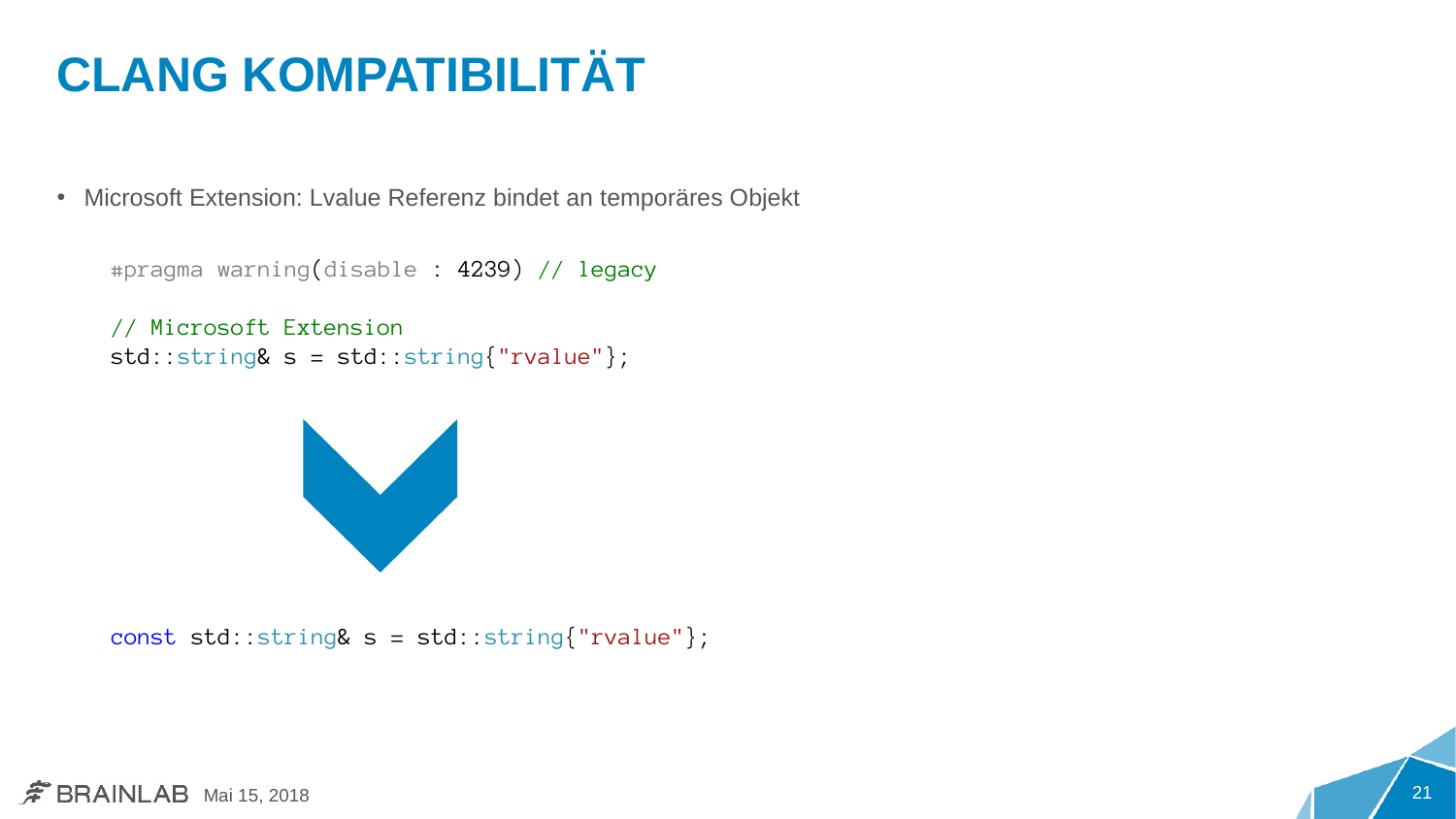

# Clang Kompatibilität
Microsoft Extension: Lvalue Referenz bindet an temporäres Objekt

#pragma warning(disable : 4239) // legacy

// Microsoft Extension
std::string& s = std::string{"rvalue"};

const std::string& s = std::string{"rvalue"};